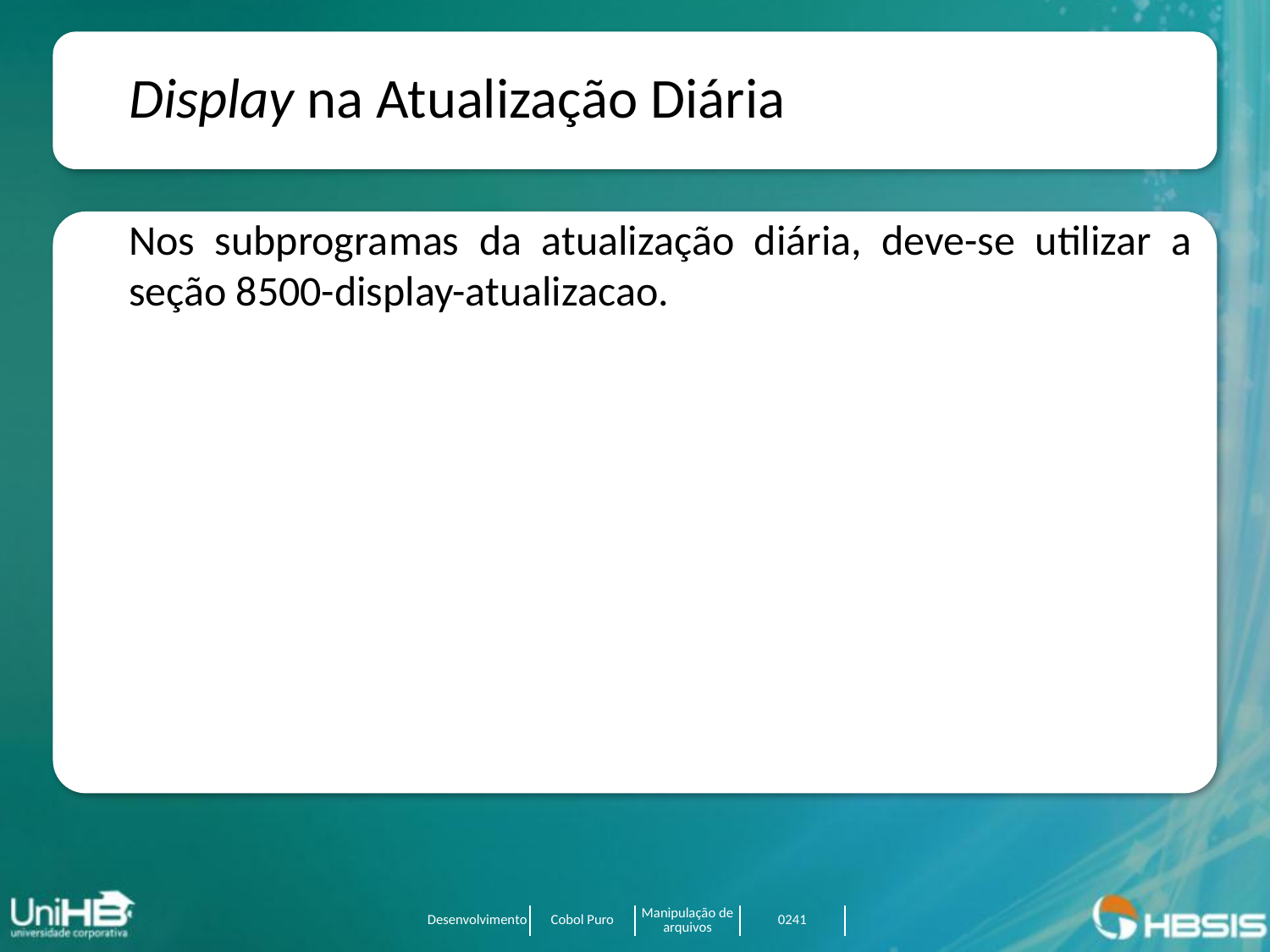

Display na Atualização Diária
Nos subprogramas da atualização diária, deve-se utilizar a seção 8500-display-atualizacao.